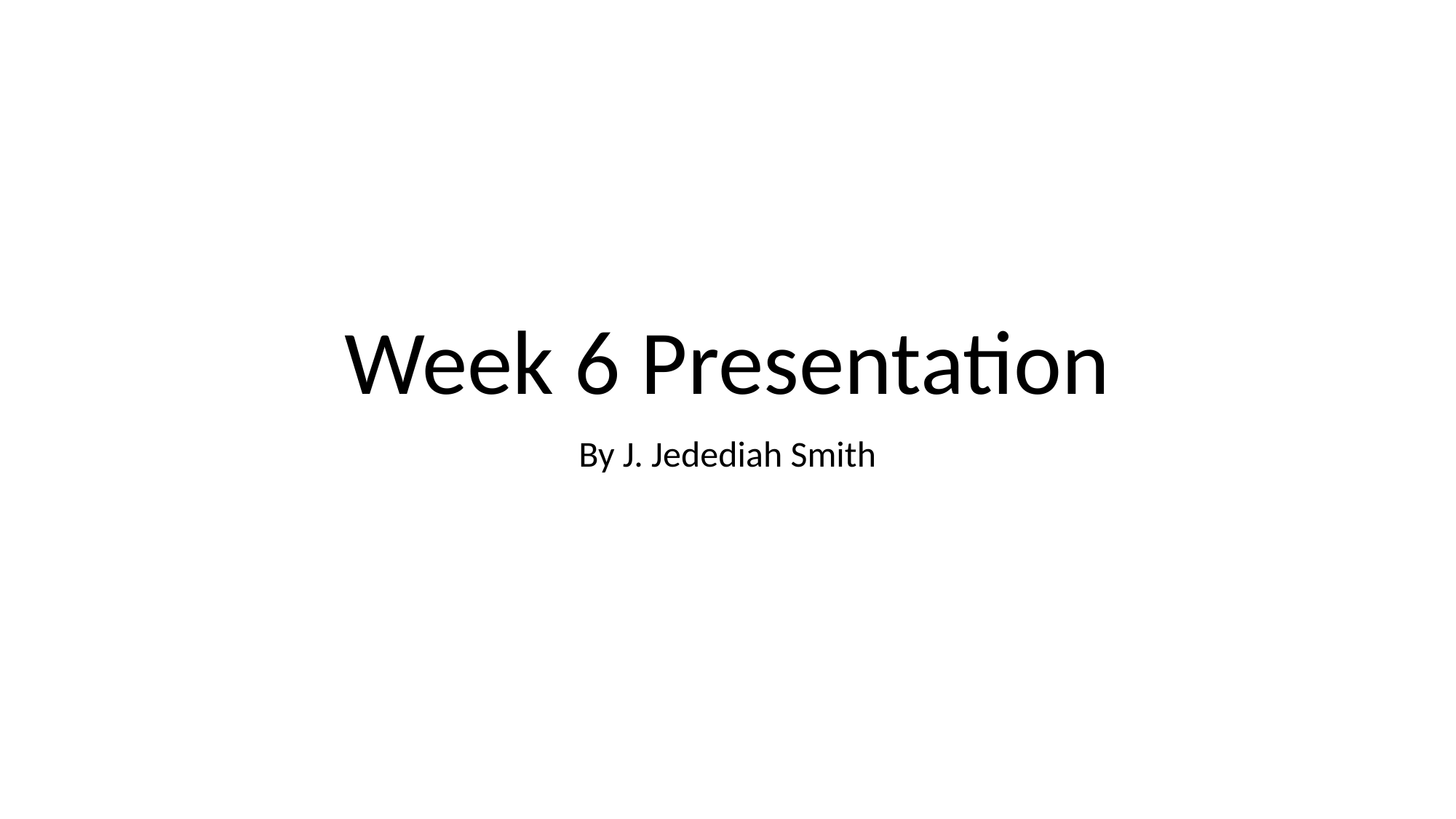

# Week 6 Presentation
By J. Jedediah Smith